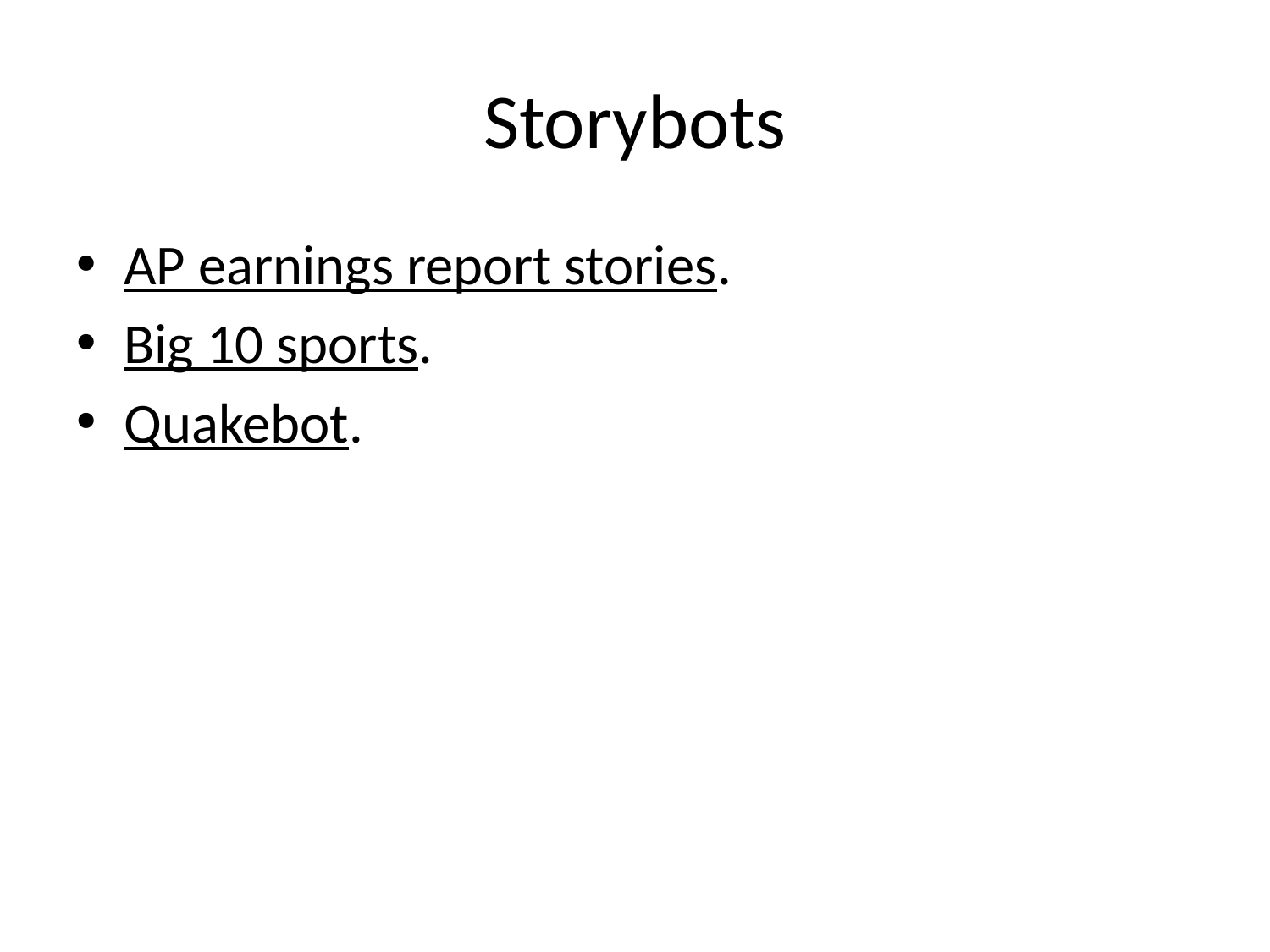

# Storybots
AP earnings report stories.
Big 10 sports.
Quakebot.